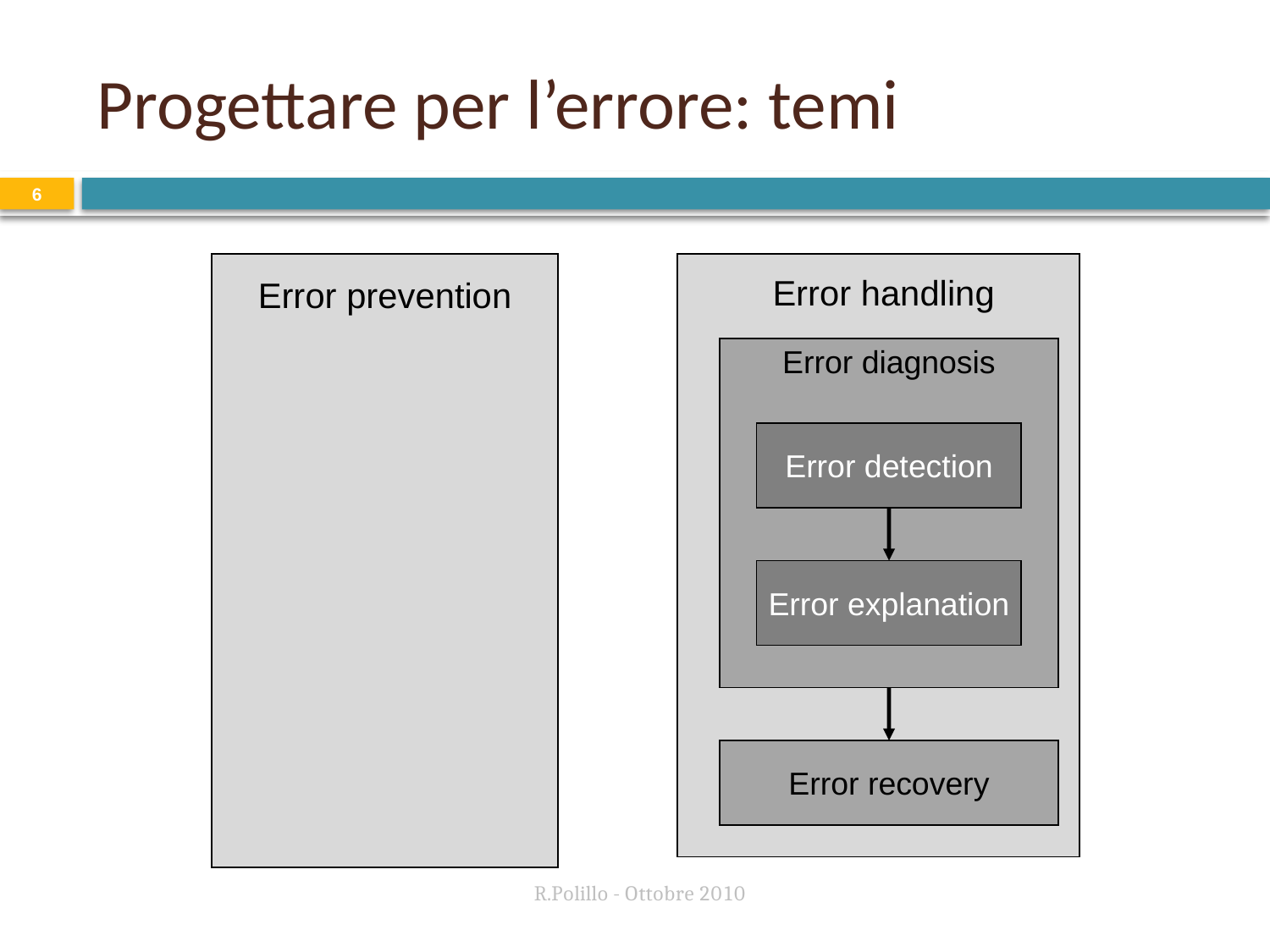

# Progettare per l’errore: temi
6
Error prevention

Error handling

Error diagnosis

Error recovery
Error detection

Error explanation
R.Polillo - Ottobre 2010